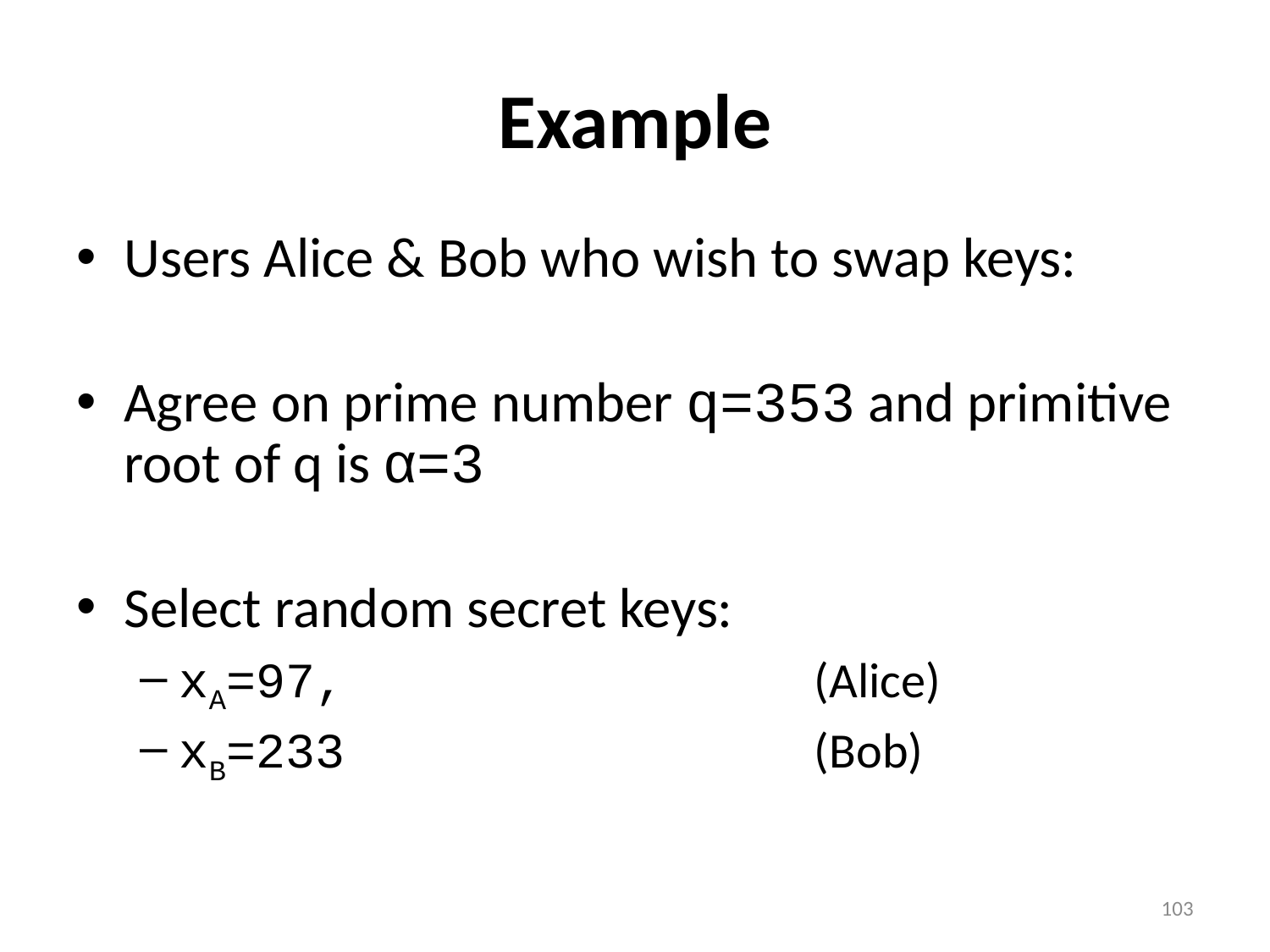

# Example
Users Alice & Bob who wish to swap keys:

Agree on prime number q=353 and primitive root of q is α=3

Select random secret keys:
xA=97, 				(Alice)
xB=233				(Bob)

103